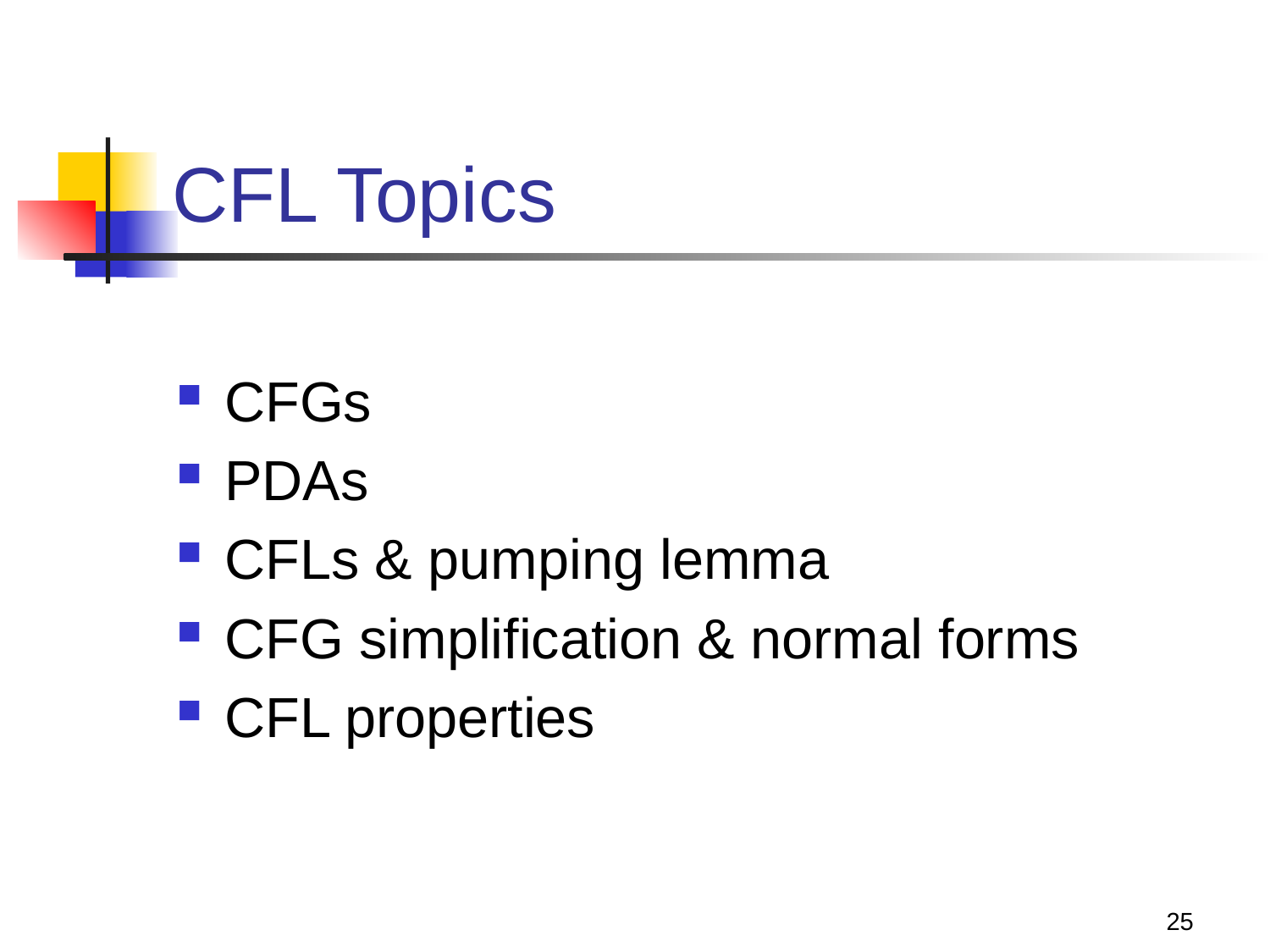

# CFL Topics

CFGs
PDAs
CFLs & pumping lemma
CFG simplification & normal forms
CFL properties

25